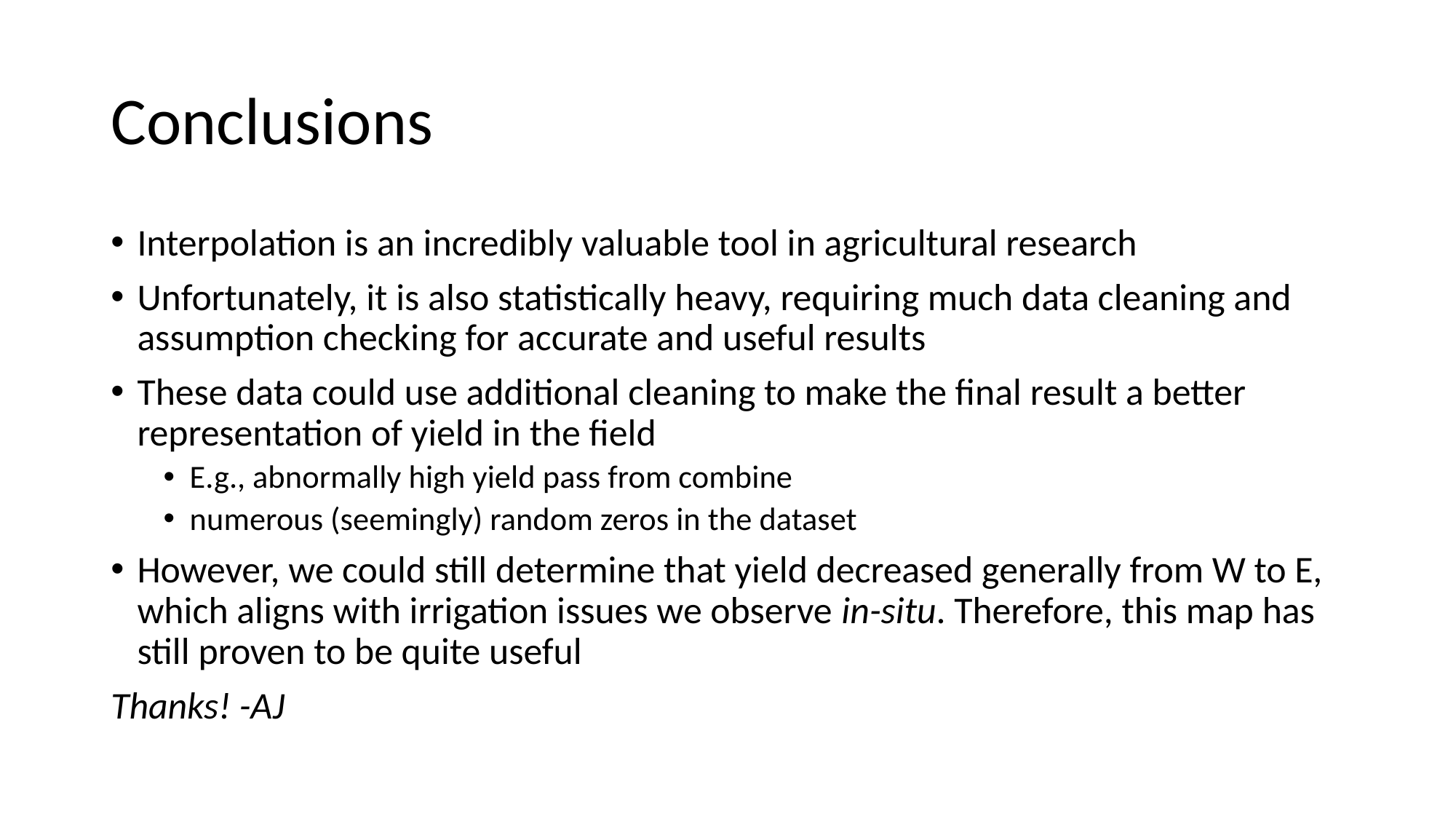

# Conclusions
Interpolation is an incredibly valuable tool in agricultural research
Unfortunately, it is also statistically heavy, requiring much data cleaning and assumption checking for accurate and useful results
These data could use additional cleaning to make the final result a better representation of yield in the field
E.g., abnormally high yield pass from combine
numerous (seemingly) random zeros in the dataset
However, we could still determine that yield decreased generally from W to E, which aligns with irrigation issues we observe in-situ. Therefore, this map has still proven to be quite useful
Thanks! -AJ